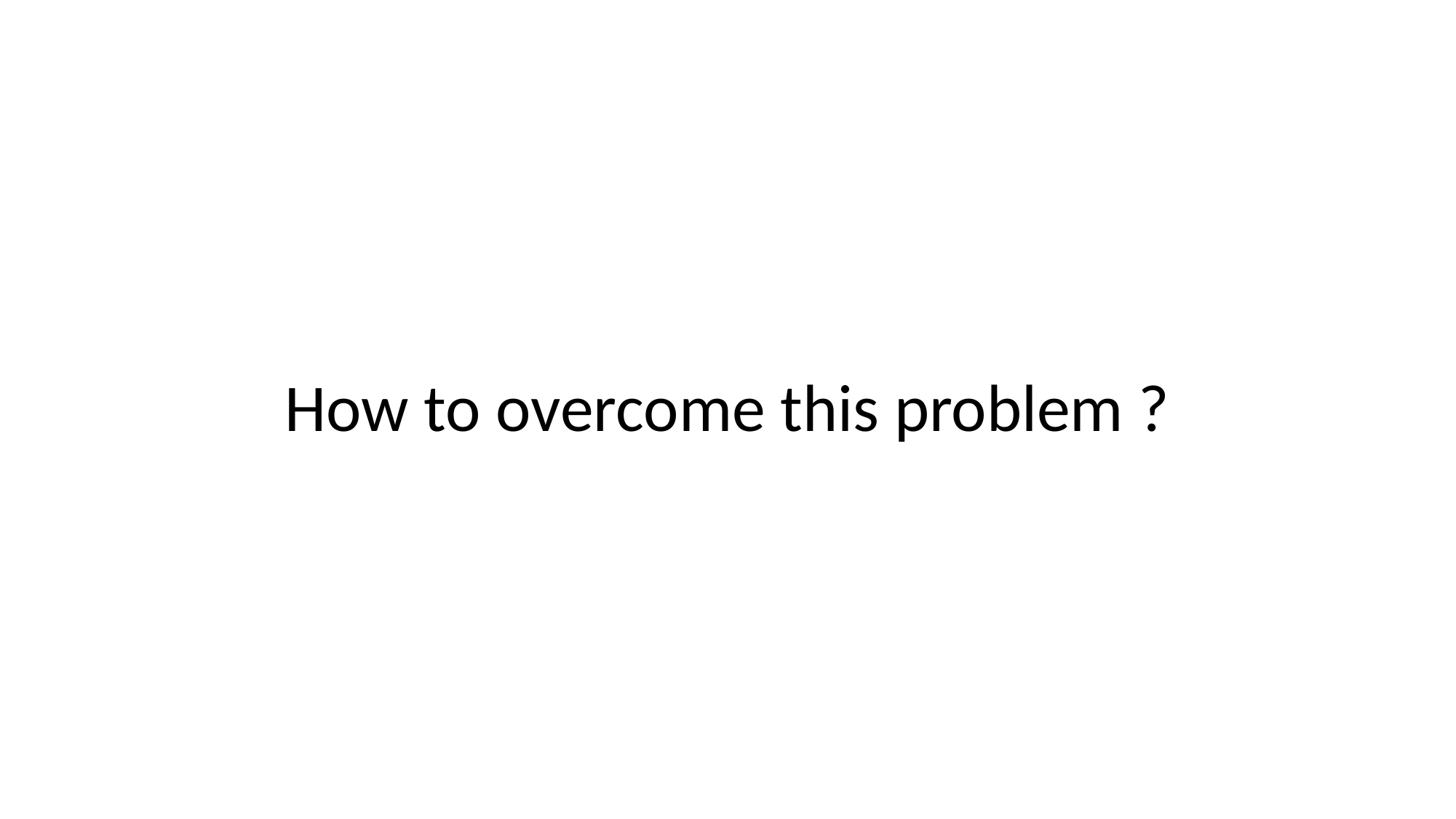

# How to overcome this problem ?